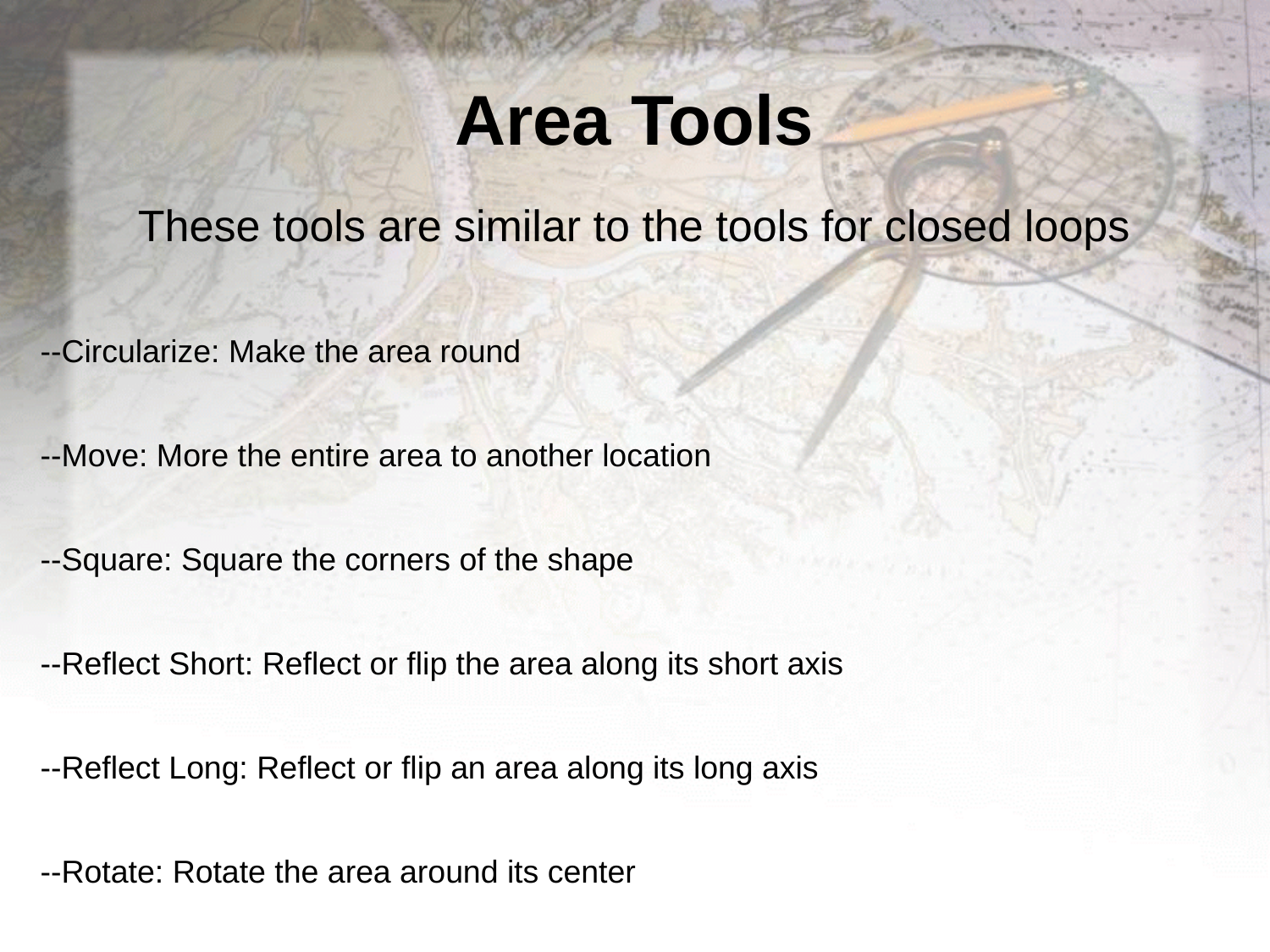

# Area Tools
These tools are similar to the tools for closed loops
--Circularize: Make the area round

--Move: More the entire area to another location

--Square: Square the corners of the shape

--Reflect Short: Reflect or flip the area along its short axis

--Reflect Long: Reflect or flip an area along its long axis

--Rotate: Rotate the area around its center

--Delete (trash can): Delete the area